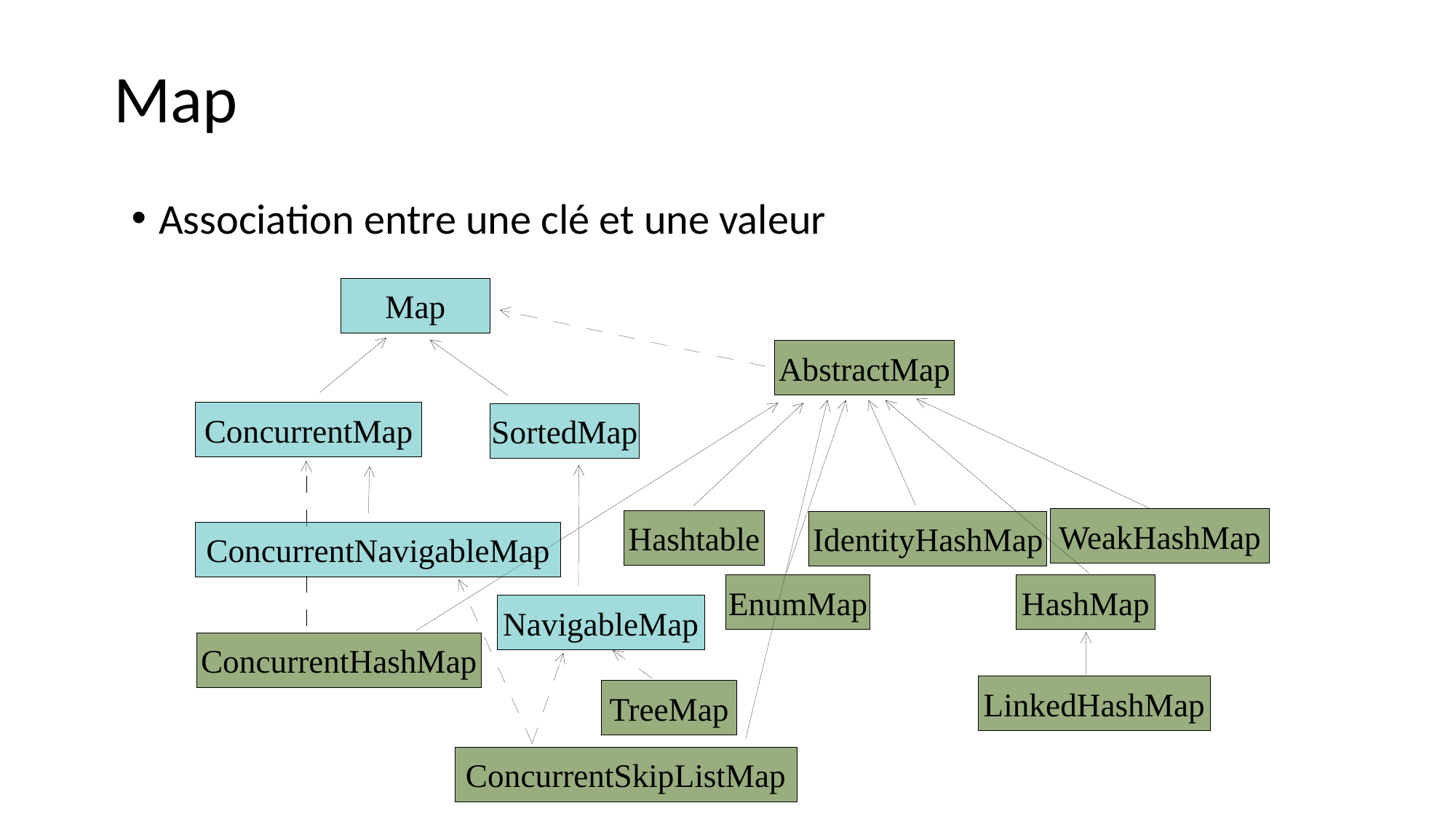

Map
Association entre une clé et une valeur
Map

AbstractMap

ConcurrentMap

SortedMap

WeakHashMap
Hashtable
IdentityHashMap
ConcurrentNavigableMap
HashMap
EnumMap

NavigableMap

ConcurrentHashMap

LinkedHashMap
TreeMap
ConcurrentSkipListMap